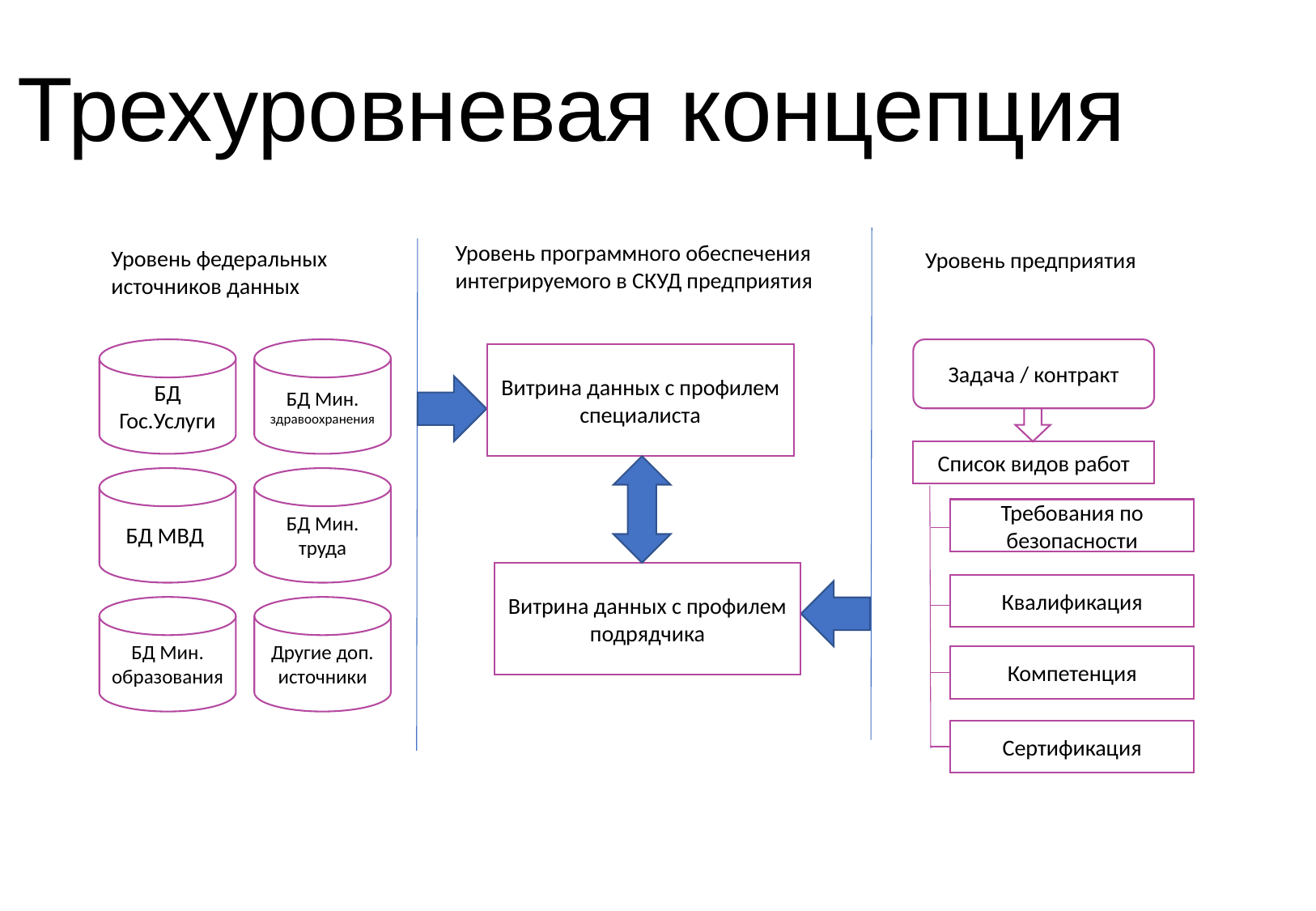

Трехуровневая концепция
Уровень программного обеспечения интегрируемого в СКУД предприятия

Уровень федеральных источников данных

Уровень предприятия

БД Мин. здравоохранения
БД Гос.Услуги
БД Мин. труда
БД МВД
БД Мин. образования
Другие доп. источники
Задача / контракт

Список видов работ
Требования по безопасности
Квалификация
Компетенция
Сертификация
Витрина данных с профилем специалиста

Витрина данных с профилем подрядчика